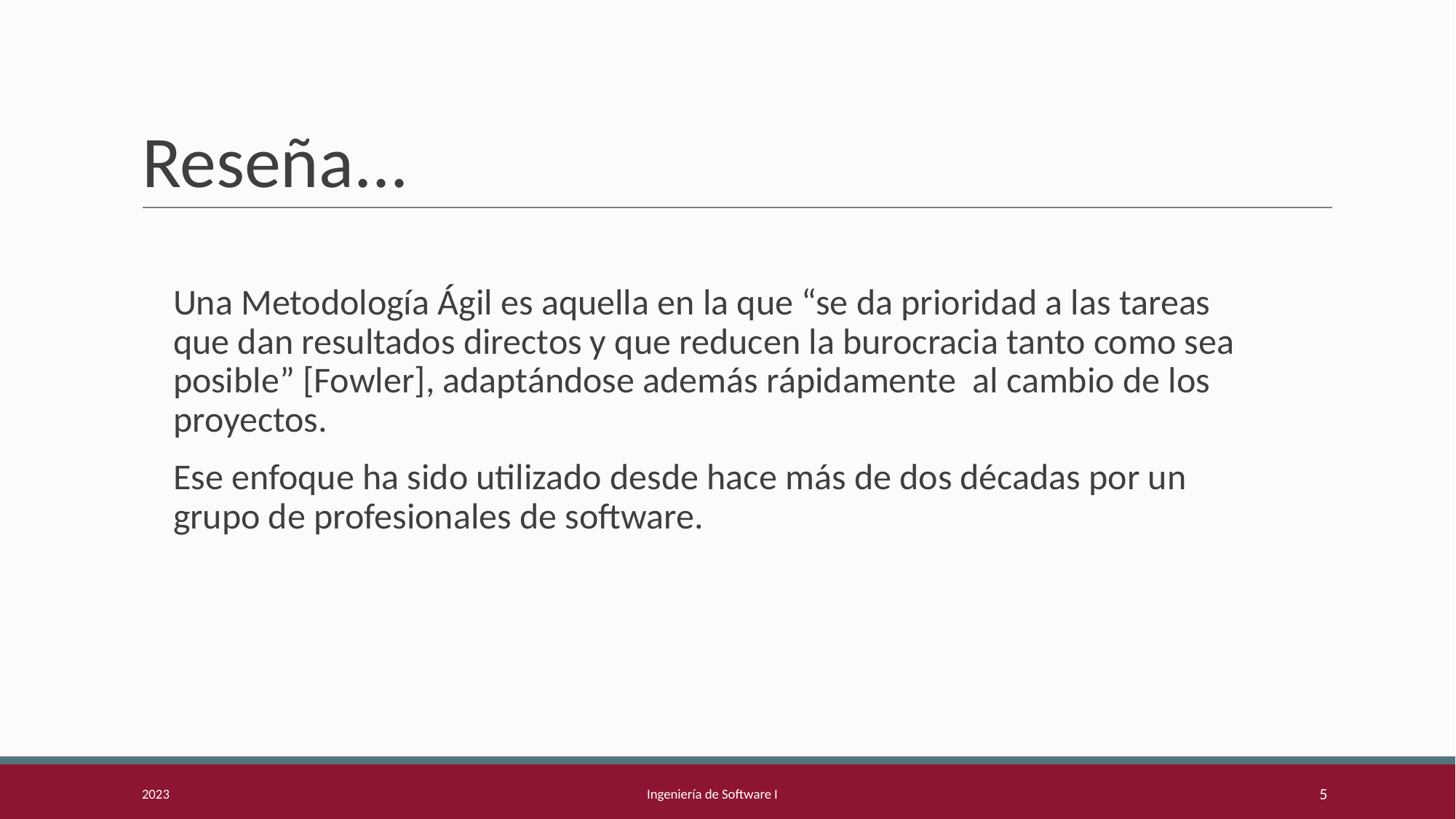

# Reseña...
Una Metodología Ágil es aquella en la que “se da prioridad a las tareas que dan resultados directos y que reducen la burocracia tanto como sea posible” [Fowler], adaptándose además rápidamente  al cambio de los proyectos.
Ese enfoque ha sido utilizado desde hace más de dos décadas por un grupo de profesionales de software.

2023
Ingeniería de Software I
5